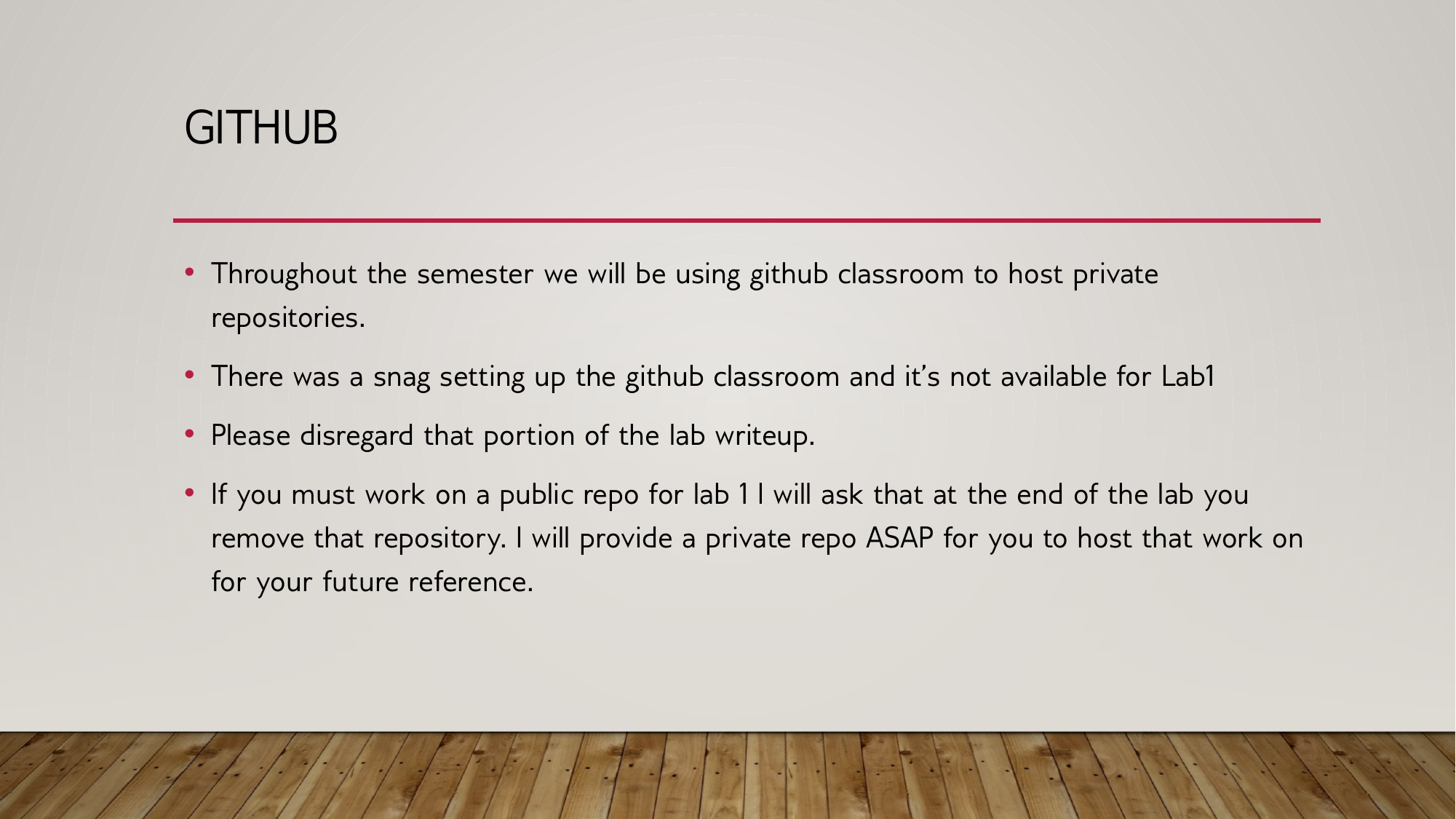

# Github
Throughout the semester we will be using github classroom to host private repositories.
There was a snag setting up the github classroom and it’s not available for Lab1
Please disregard that portion of the lab writeup.
If you must work on a public repo for lab 1 I will ask that at the end of the lab you remove that repository. I will provide a private repo ASAP for you to host that work on for your future reference.